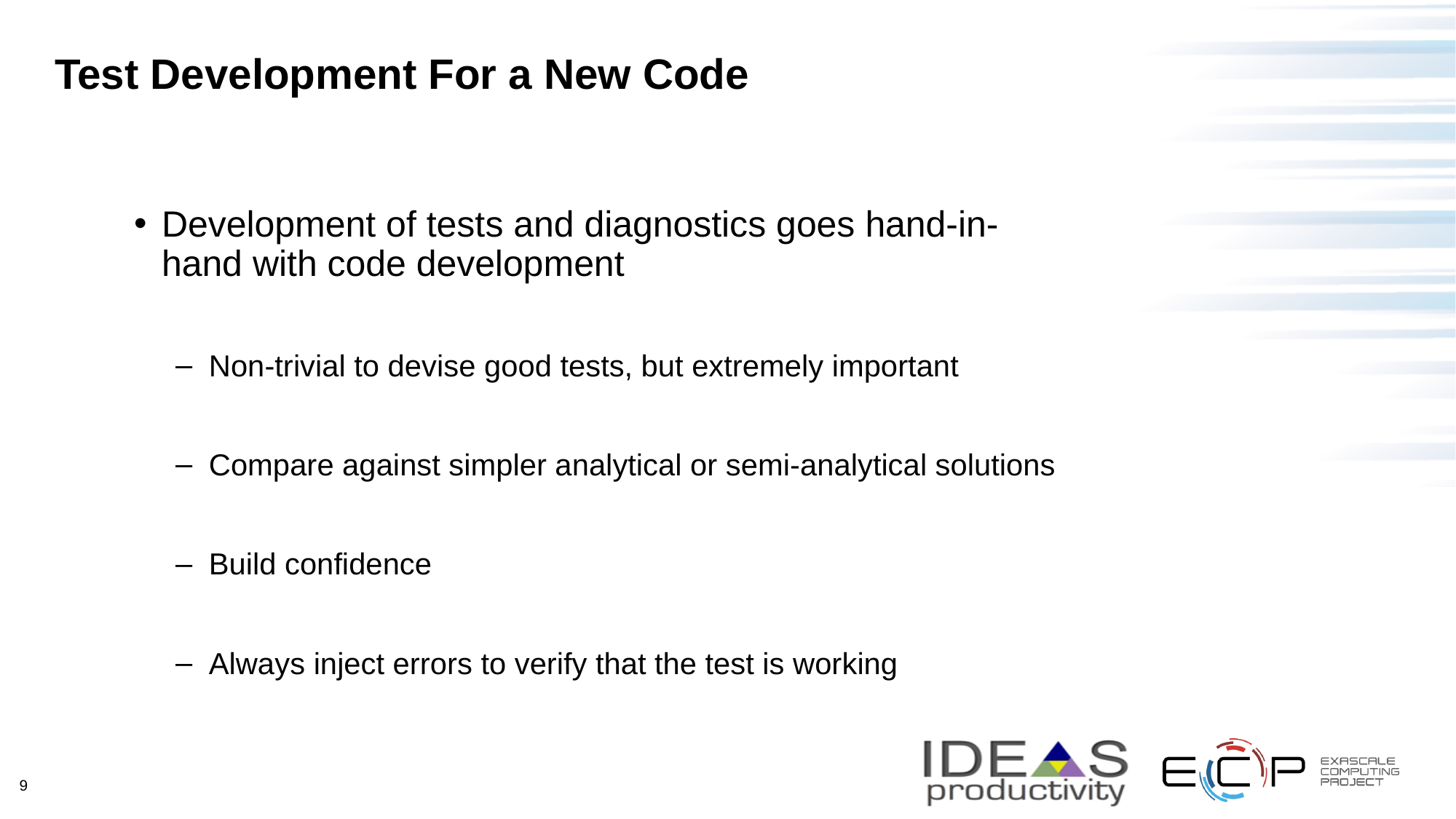

# Test Development For a New Code
Development of tests and diagnostics goes hand-in-hand with code development

Non-trivial to devise good tests, but extremely important

Compare against simpler analytical or semi-analytical solutions

Build confidence

Always inject errors to verify that the test is working